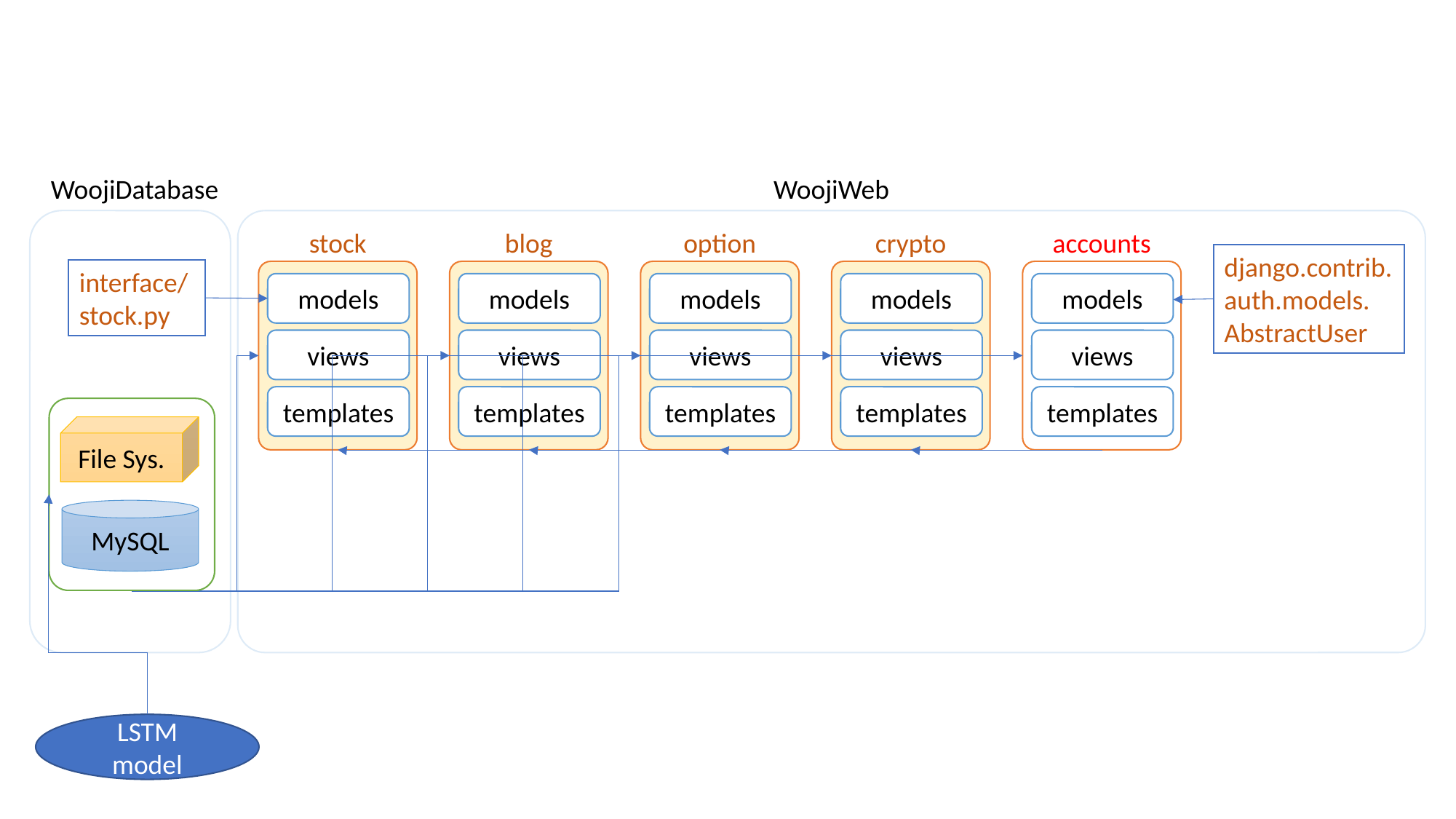

WoojiDatabase
WoojiWeb

stock
blog
option
crypto
accounts
django.contrib.auth.models. AbstractUser
interface/stock.py

models
models
models
models
models
views
views
views
views
views
templates
templates
templates
templates
templates

File Sys.
MySQL
LSTM model